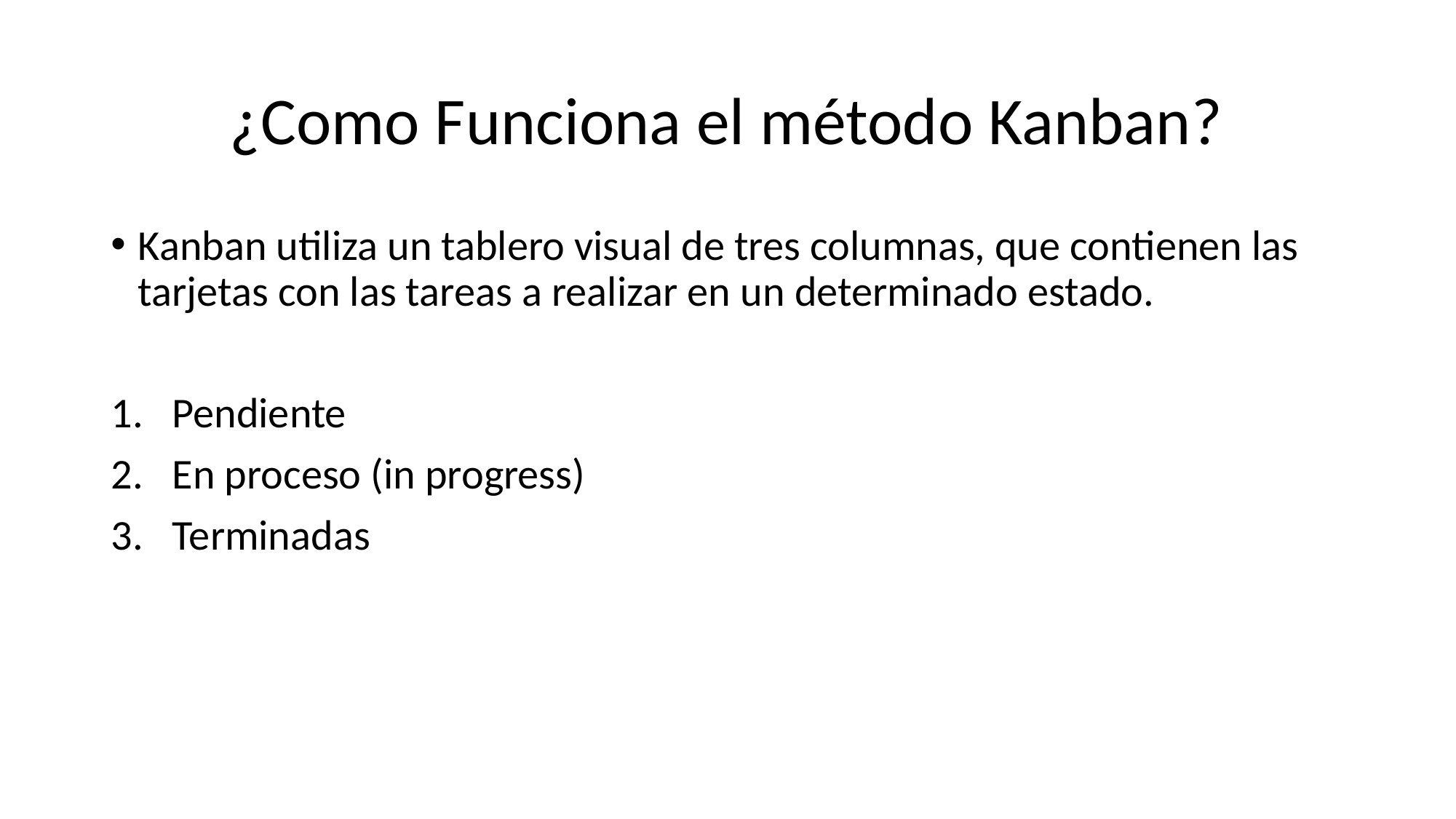

# ¿Como Funciona el método Kanban?
Kanban utiliza un tablero visual de tres columnas, que contienen las tarjetas con las tareas a realizar en un determinado estado.

Pendiente
En proceso (in progress)
Terminadas